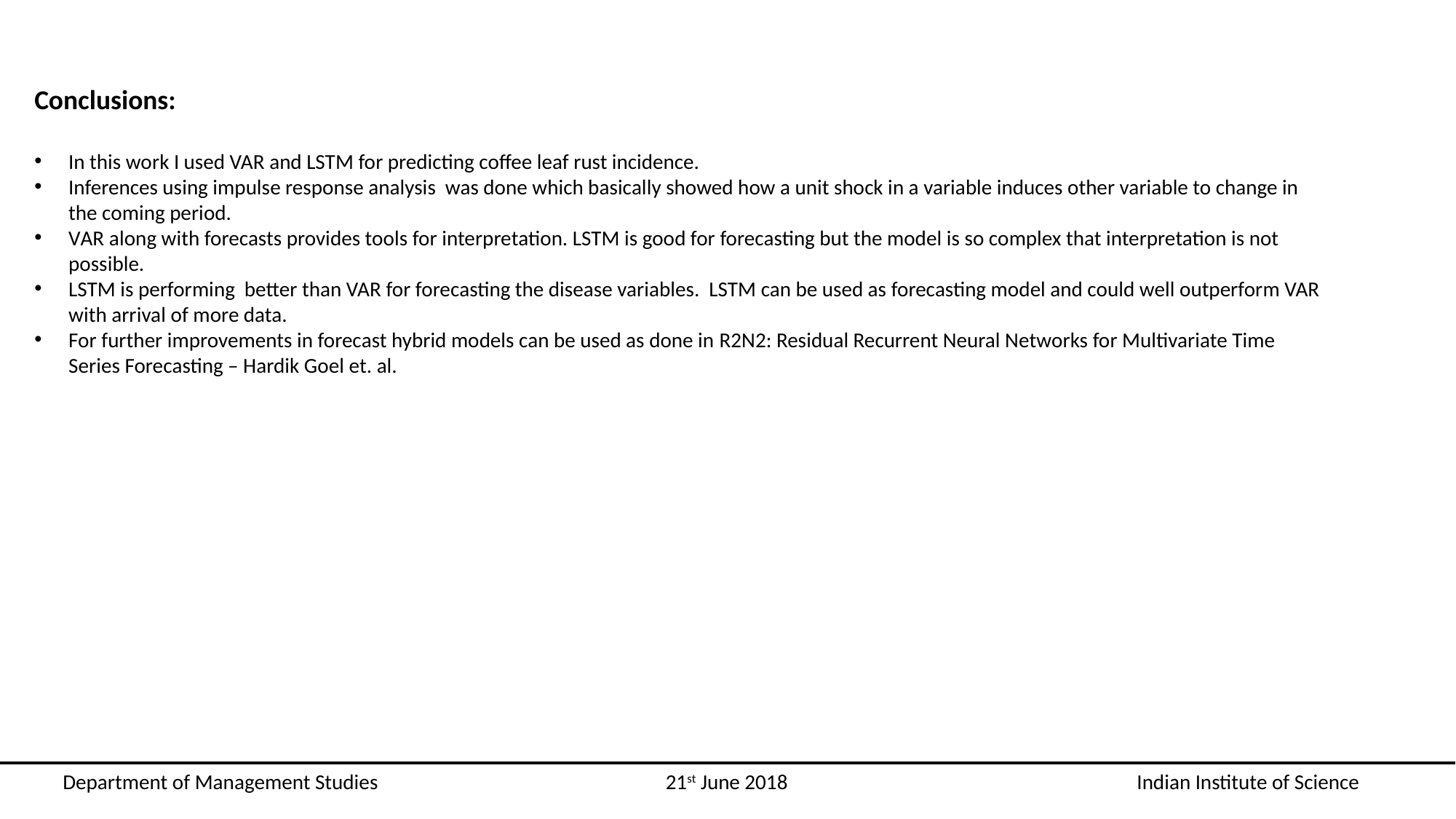

#
Conclusions:

In this work I used VAR and LSTM for predicting coffee leaf rust incidence.
Inferences using impulse response analysis  was done which basically showed how a unit shock in a variable induces other variable to change in the coming period.
VAR along with forecasts provides tools for interpretation. LSTM is good for forecasting but the model is so complex that interpretation is not possible.
LSTM is performing  better than VAR for forecasting the disease variables.  LSTM can be used as forecasting model and could well outperform VAR with arrival of more data.
For further improvements in forecast hybrid models can be used as done in R2N2: Residual Recurrent Neural Networks for Multivariate Time Series Forecasting – Hardik Goel et. al.

           Department of Management Studies 			21st June 2018                                                                          Indian Institute of Science